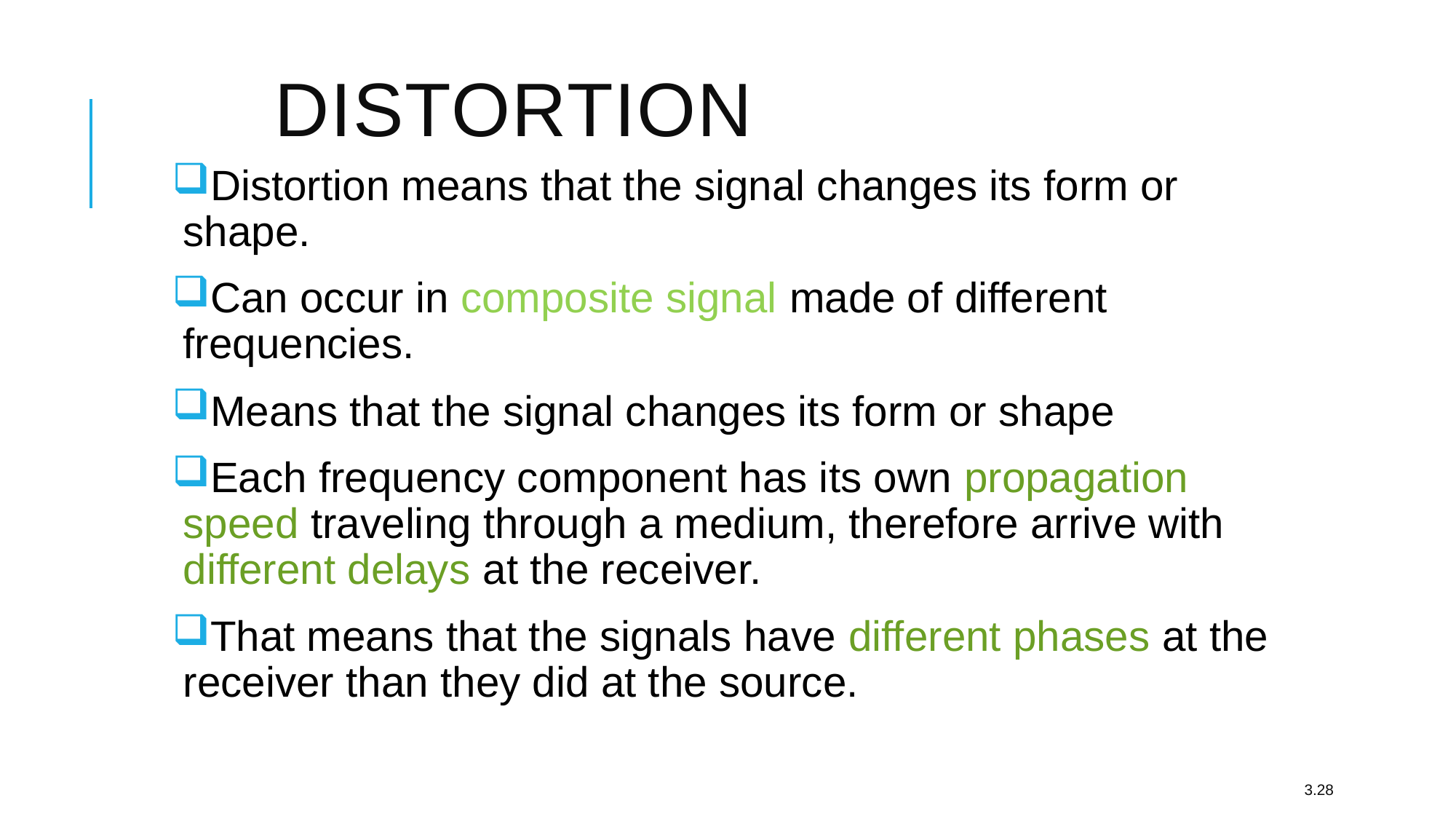

# Distortion
Distortion means that the signal changes its form or shape.
Can occur in composite signal made of different frequencies.
Means that the signal changes its form or shape
Each frequency component has its own propagation speed traveling through a medium, therefore arrive with different delays at the receiver.
That means that the signals have different phases at the receiver than they did at the source.
3.28